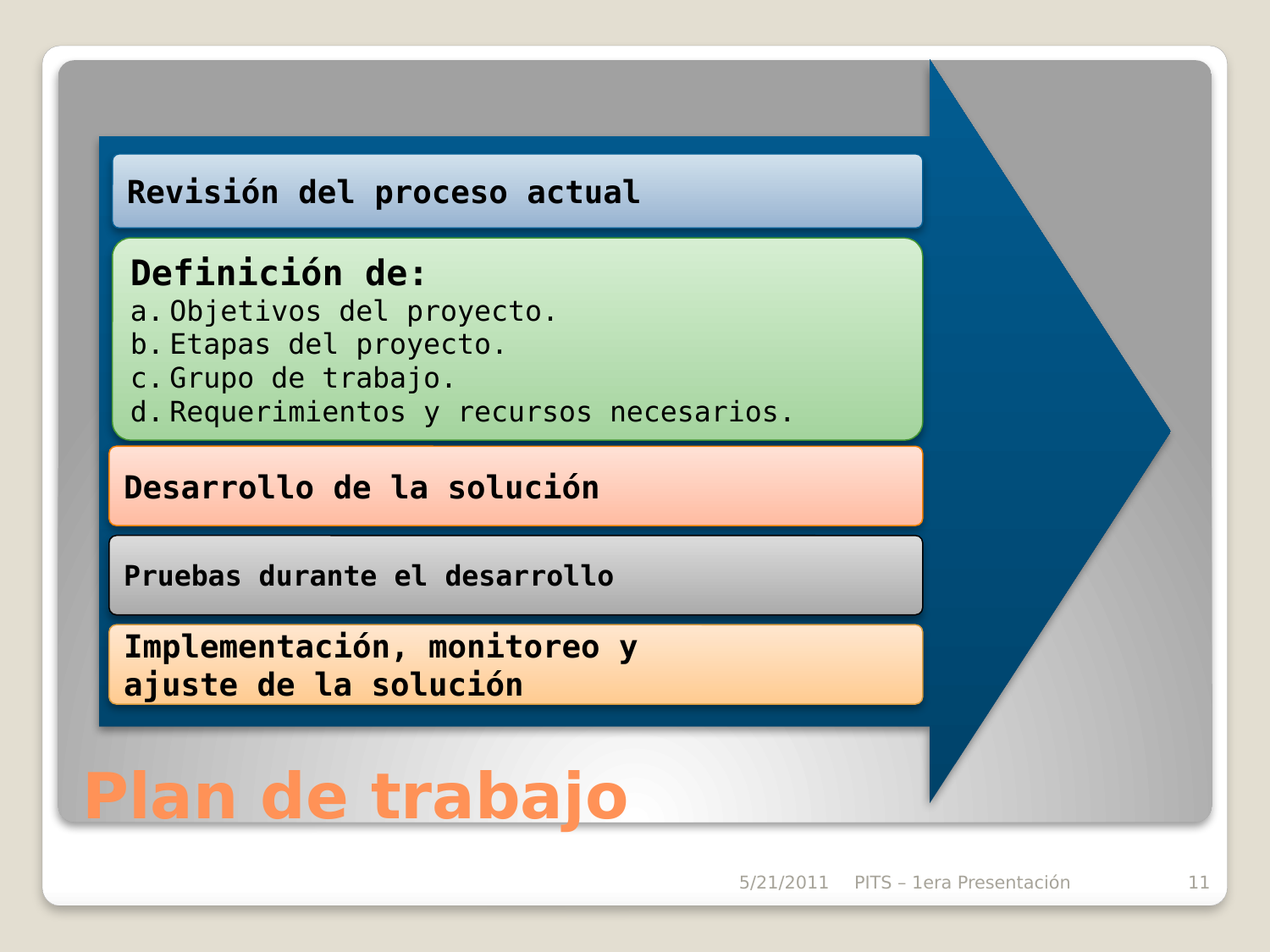

Revisión del proceso actual
Definición de:
Objetivos del proyecto.
Etapas del proyecto.
Grupo de trabajo.
Requerimientos y recursos necesarios.
Desarrollo de la solución
Pruebas durante el desarrollo
Implementación, monitoreo y
ajuste de la solución
# Plan de trabajo
5/21/2011
PITS – 1era Presentación
11